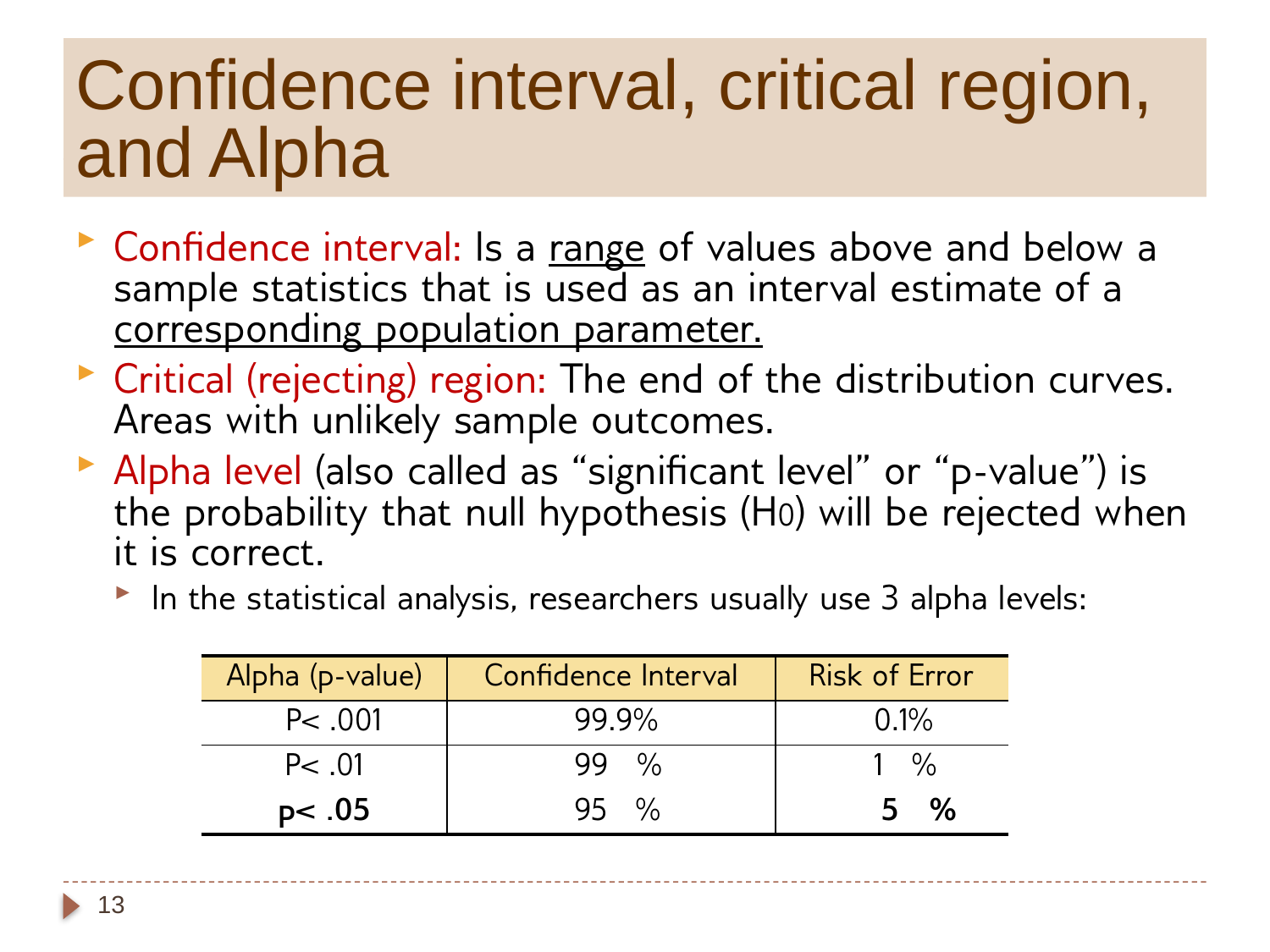

# Confidence interval, critical region, and Alpha
Confidence interval: Is a range of values above and below a sample statistics that is used as an interval estimate of a corresponding population parameter.
Critical (rejecting) region: The end of the distribution curves. Areas with unlikely sample outcomes.
Alpha level (also called as “significant level” or “p-value”) is the probability that null hypothesis (H0) will be rejected when it is correct.
In the statistical analysis, researchers usually use 3 alpha levels:
| Alpha (p-value) | Confidence Interval | Risk of Error |
| --- | --- | --- |
| P< .001 | 99.9% | 0.1% |
| P< .01 | 99 % | 1 % |
| p< .05 | 95 % | 5 % |

13